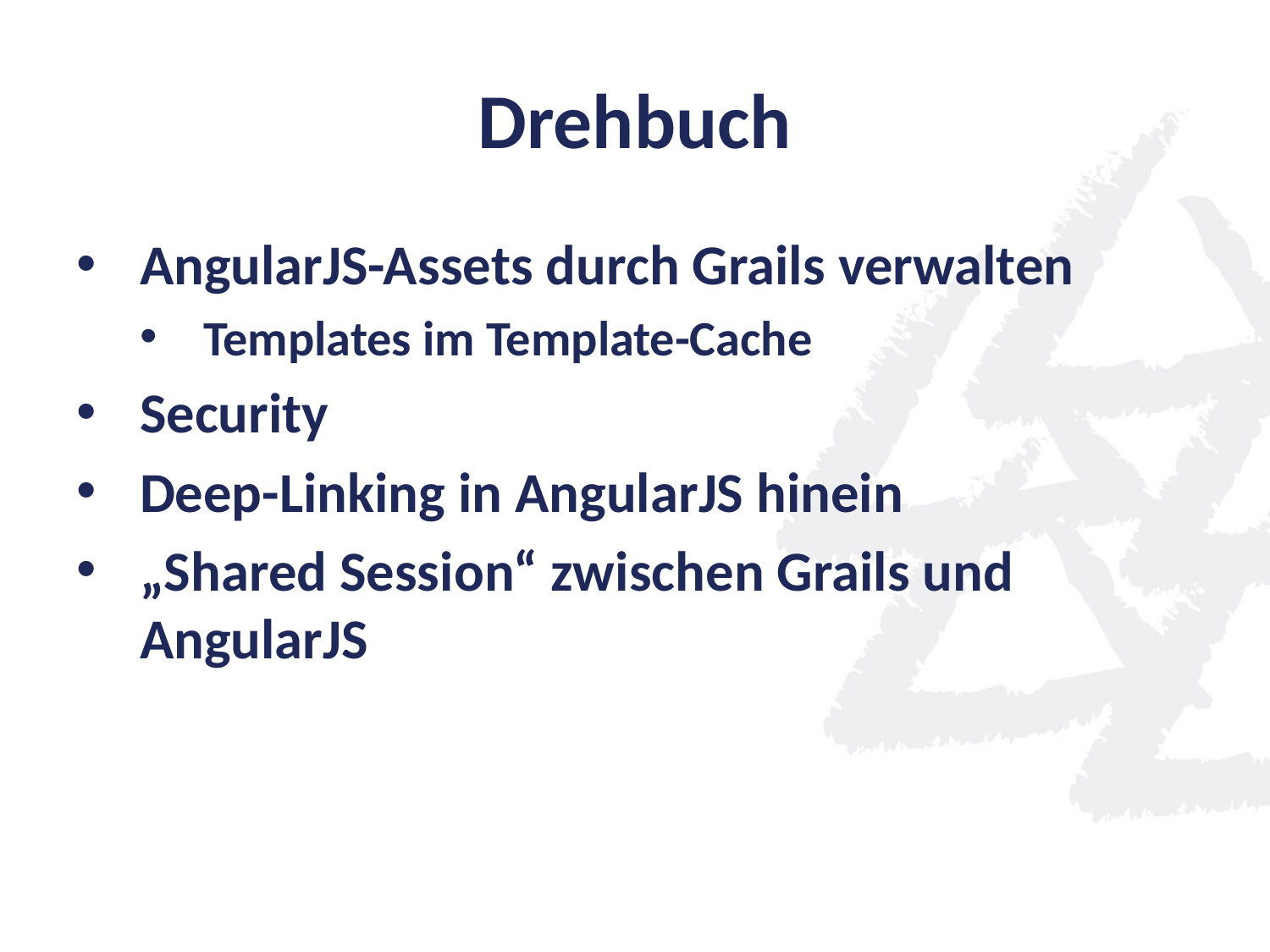

# Drehbuch
AngularJS-Assets durch Grails verwalten
Templates im Template-Cache
Security
Deep-Linking in AngularJS hinein
„Shared Session“ zwischen Grails und AngularJS